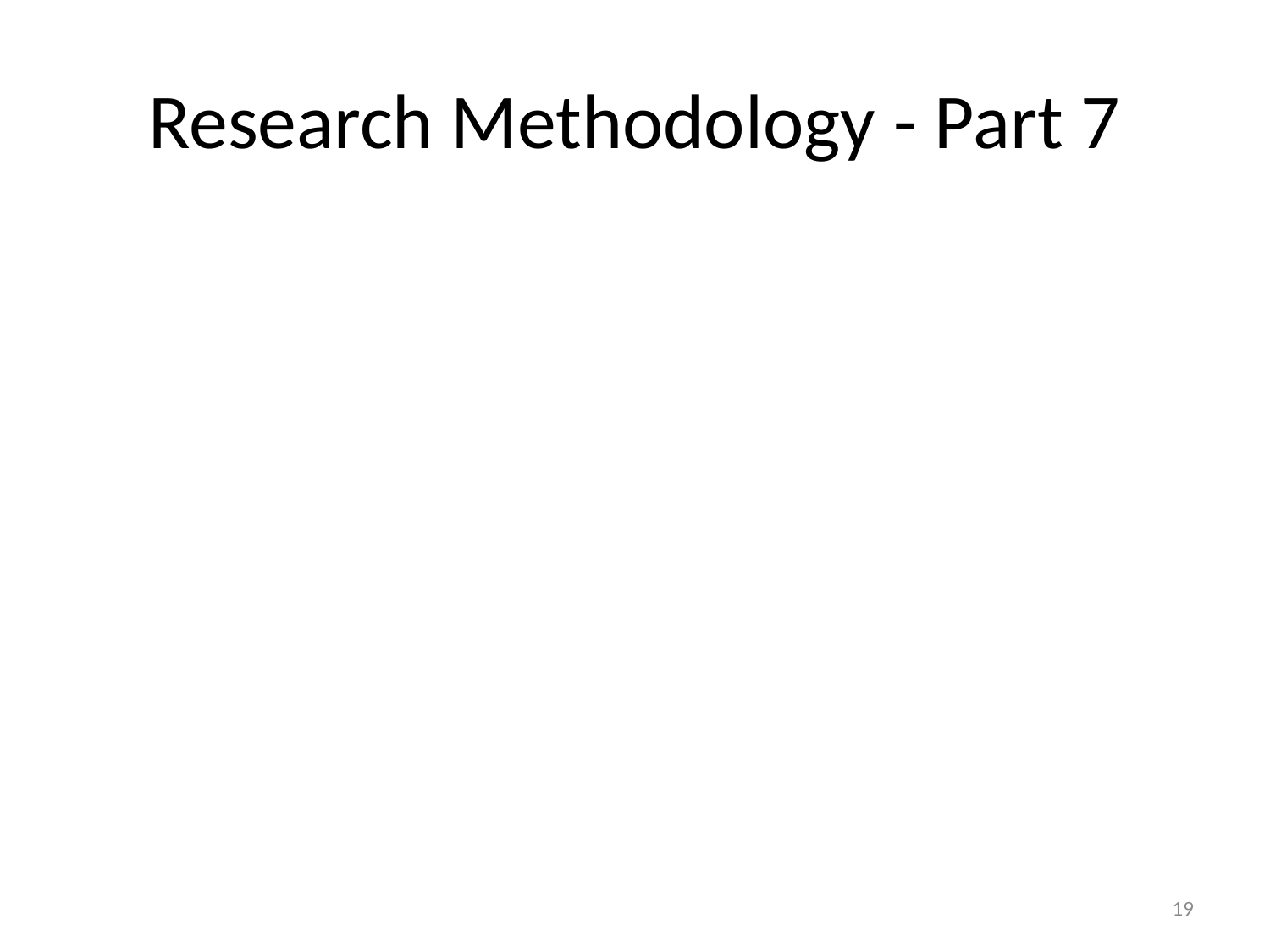

# Research Methodology - Part 7

19